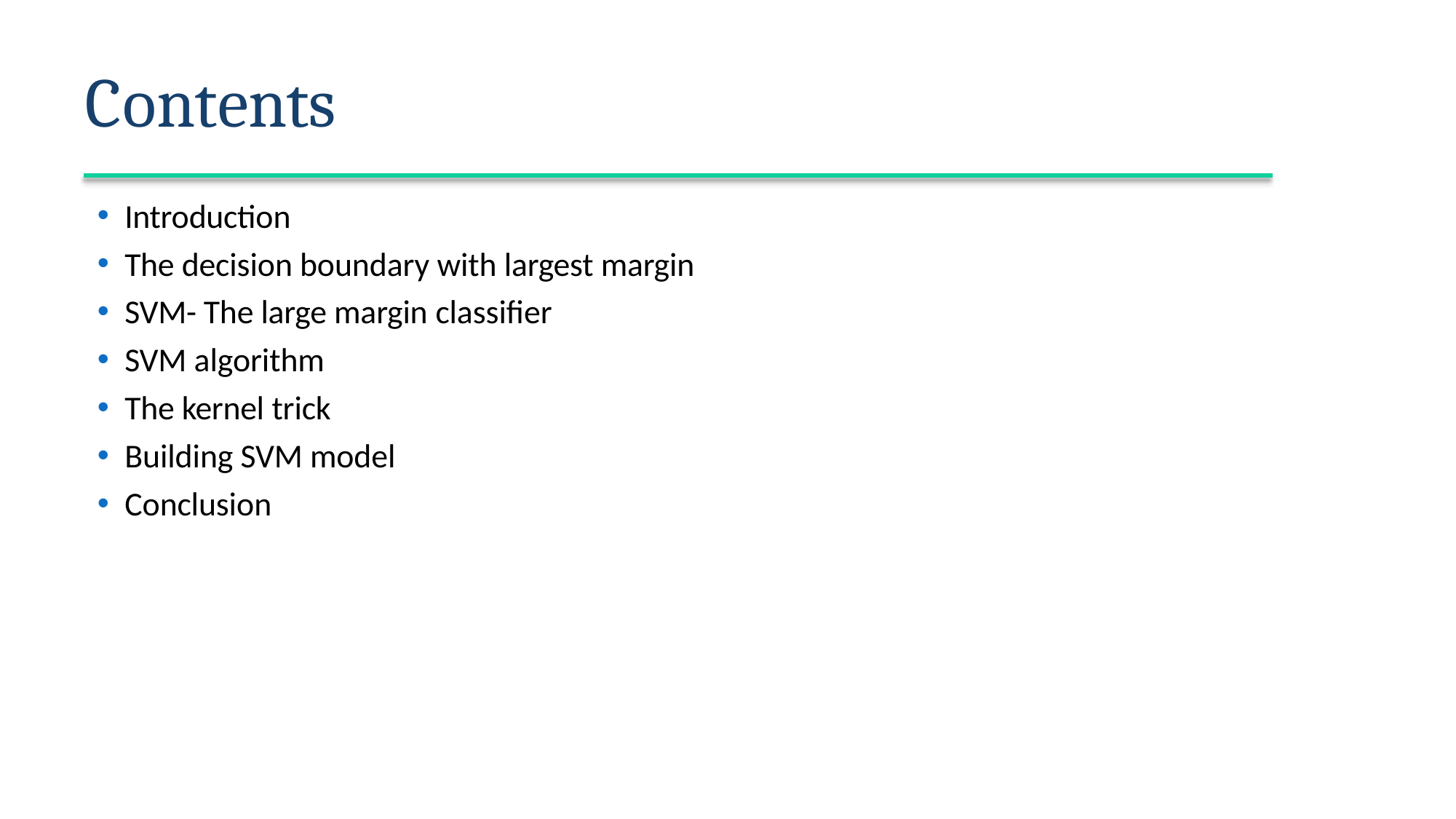

# Contents
Introduction
The decision boundary with largest margin
SVM- The large margin classifier
SVM algorithm
The kernel trick
Building SVM model
Conclusion